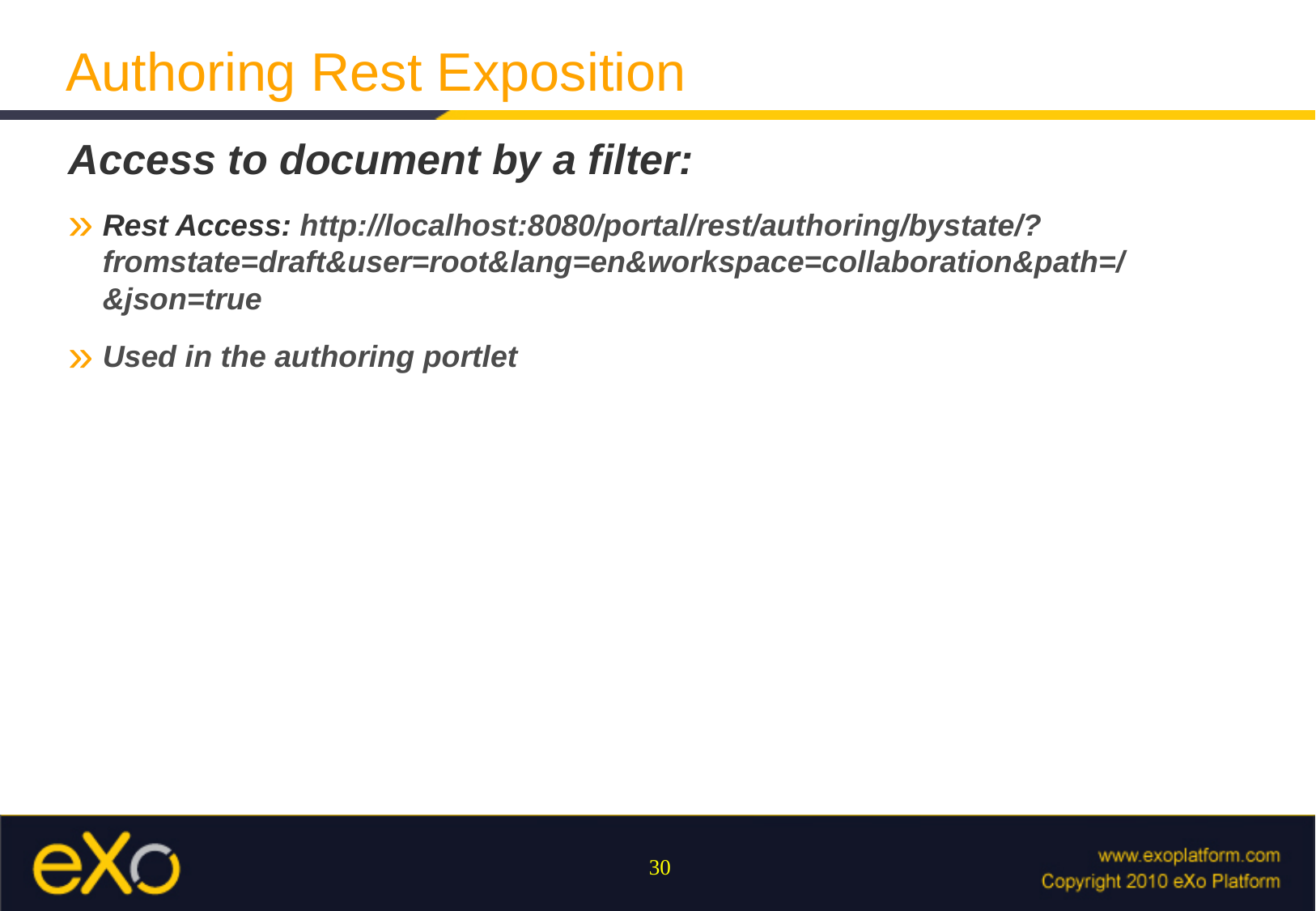

Authoring Rest Exposition
Access to document by a filter:
Rest Access: http://localhost:8080/portal/rest/authoring/bystate/?fromstate=draft&user=root&lang=en&workspace=collaboration&path=/&json=true
Used in the authoring portlet